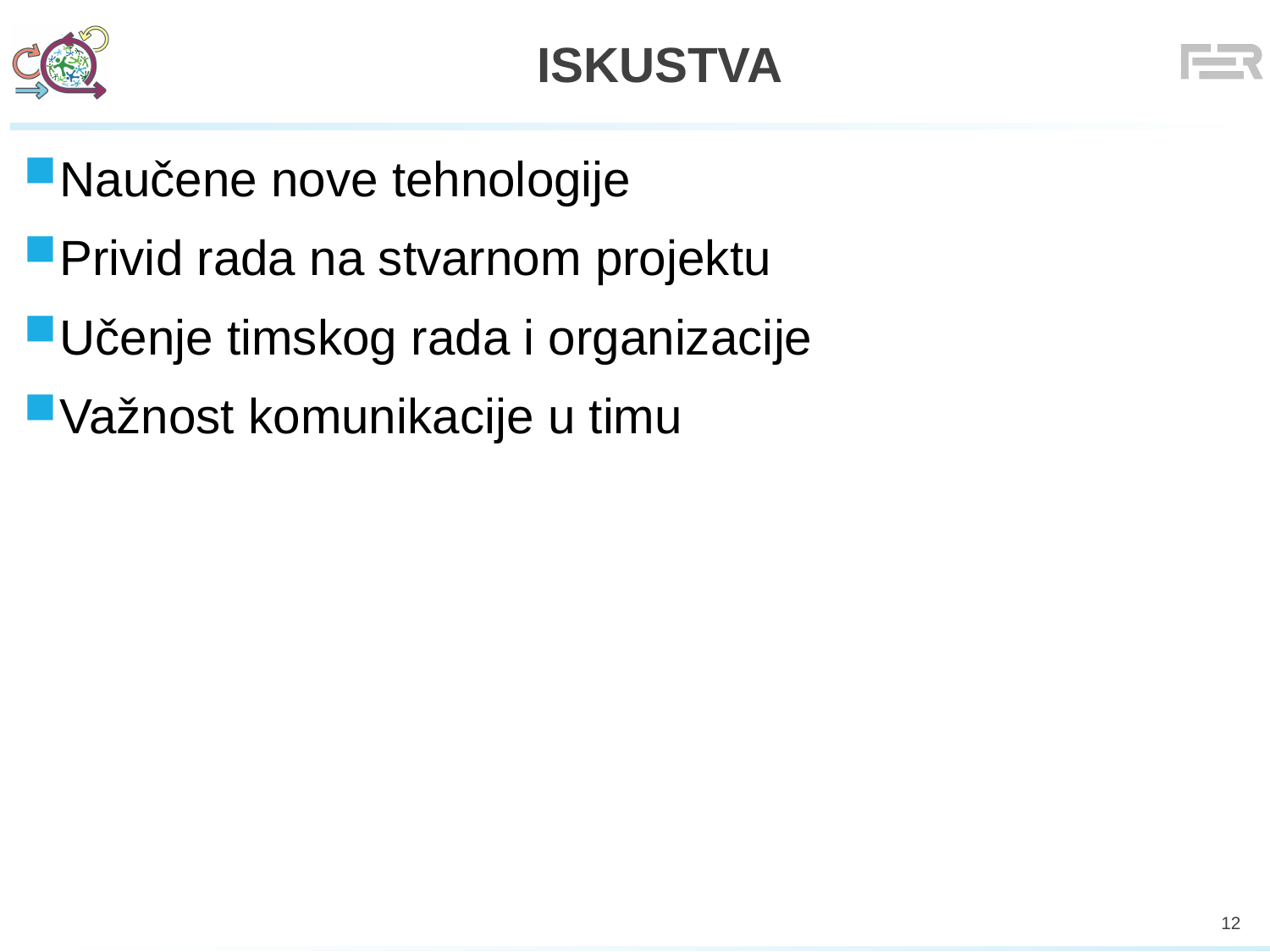

# Iskustva
Naučene nove tehnologije
Privid rada na stvarnom projektu
Učenje timskog rada i organizacije
Važnost komunikacije u timu
12